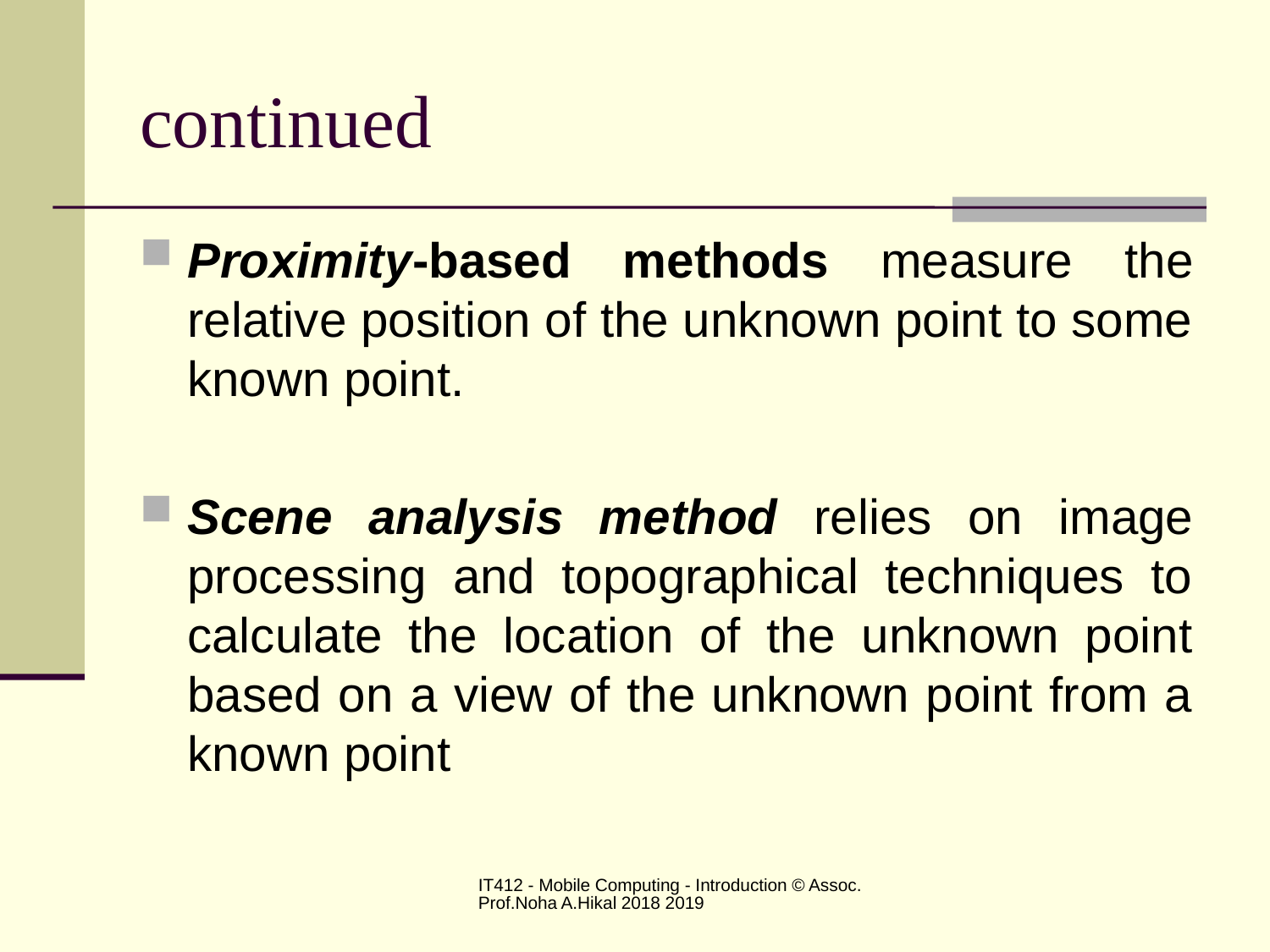

# continued
Proximity-based methods measure the relative position of the unknown point to some known point.

Scene analysis method relies on image processing and topographical techniques to calculate the location of the unknown point based on a view of the unknown point from a known point
IT412 - Mobile Computing - Introduction © Assoc.Prof.Noha A.Hikal 2018 2019